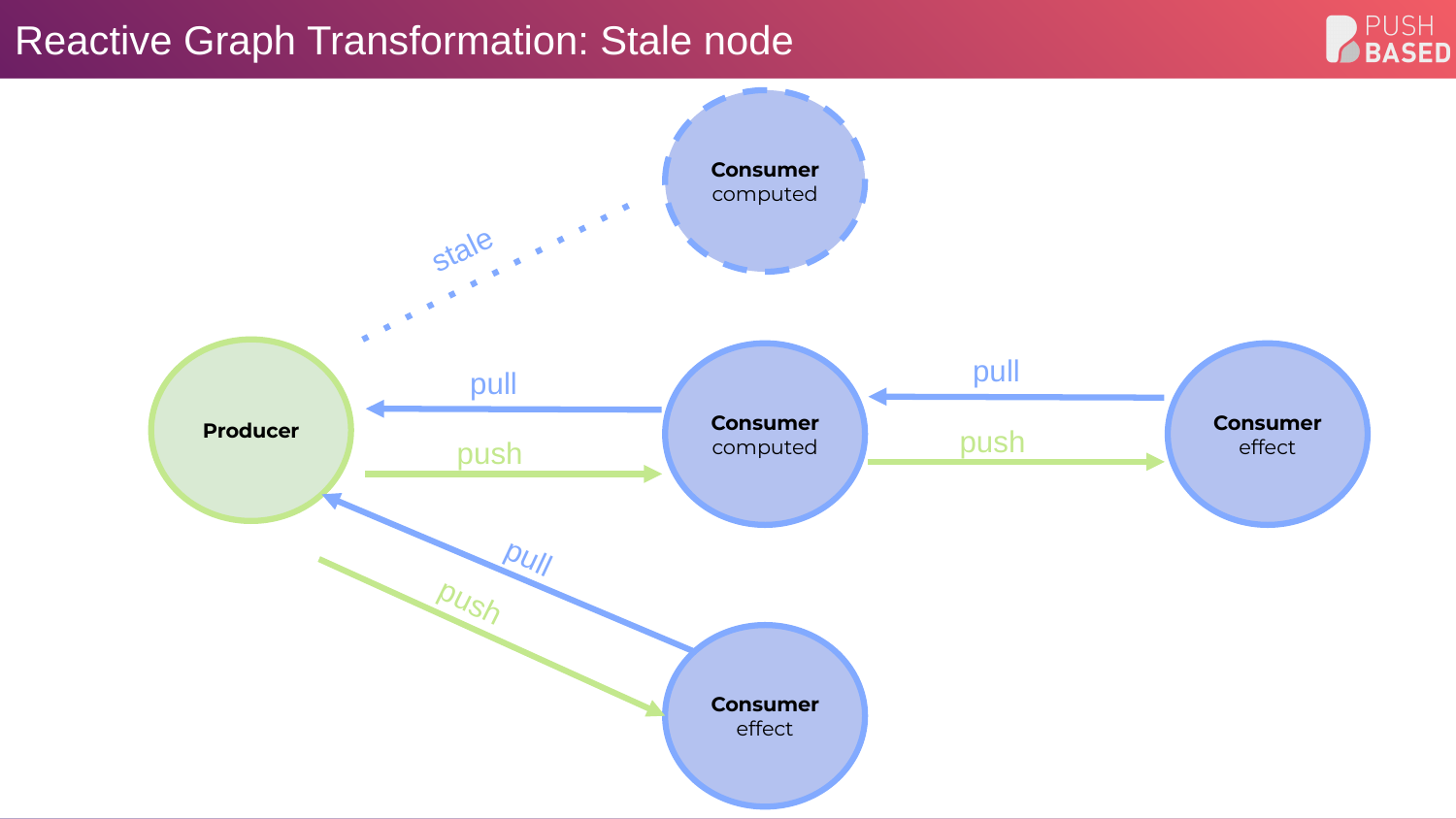

# Reactive Graph Transformation: Stale node
Consumer
computed
stale
pull
Producer
Consumer
computed
Consumer
effect
pull
push
push
pull
push
Consumer
effect